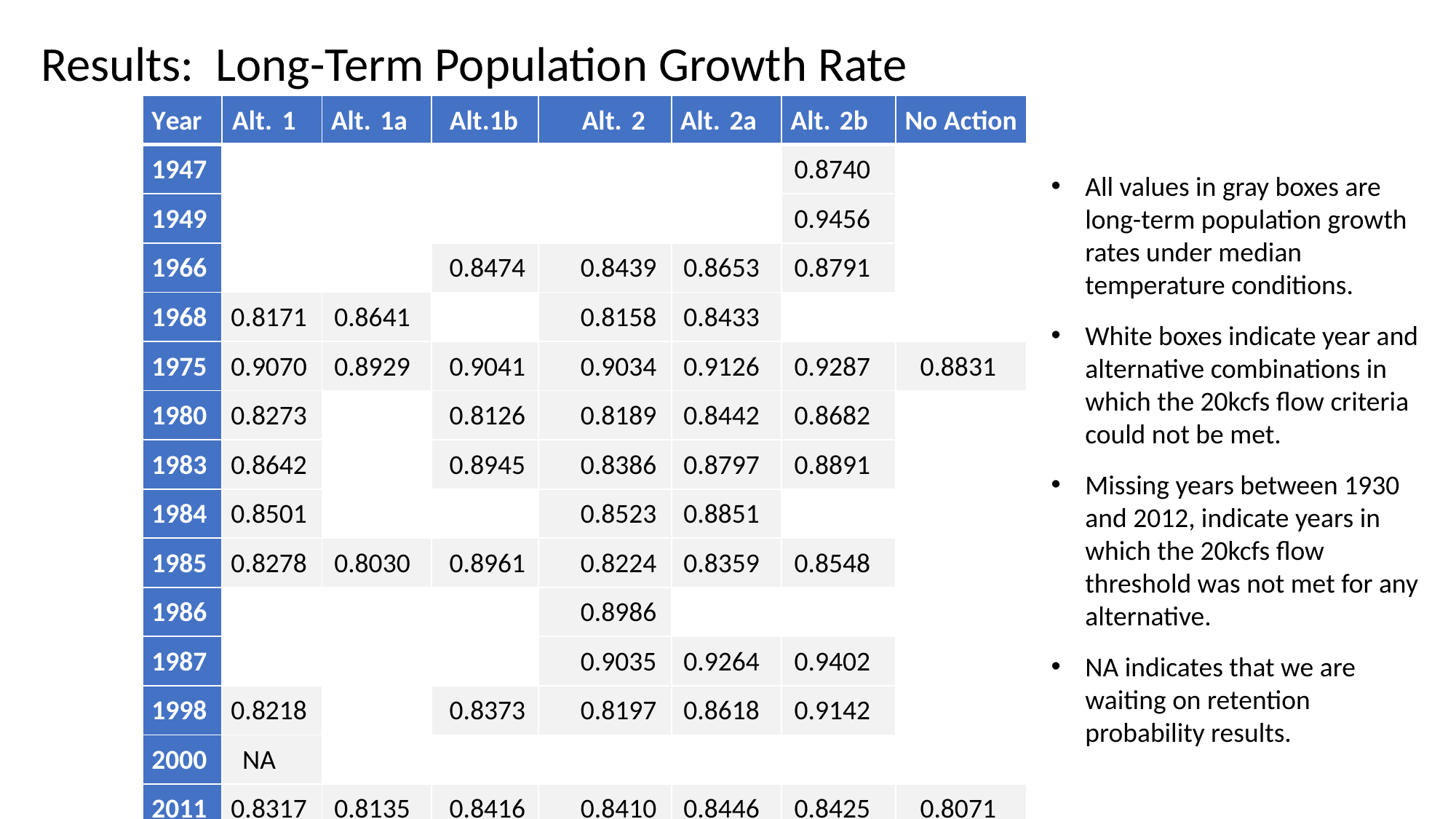

Results:  Long-Term Population Growth Rate
| Year | Alt. 1 | Alt. 1a | Alt.1b | Alt. 2 | Alt. 2a | Alt. 2b | No Action |
| --- | --- | --- | --- | --- | --- | --- | --- |
| 1947 |  |  |  |  |  | 0.8740 |  |
| 1949 |  |  |  |  |  | 0.9456 |  |
| 1966 |  |  | 0.8474 | 0.8439 | 0.8653 | 0.8791 |  |
| 1968 | 0.8171 | 0.8641 |  | 0.8158 | 0.8433 |  |  |
| 1975 | 0.9070 | 0.8929 | 0.9041 | 0.9034 | 0.9126 | 0.9287 | 0.8831 |
| 1980 | 0.8273 |  | 0.8126 | 0.8189 | 0.8442 | 0.8682 |  |
| 1983 | 0.8642 |  | 0.8945 | 0.8386 | 0.8797 | 0.8891 |  |
| 1984 | 0.8501 |  |  | 0.8523 | 0.8851 |  |  |
| 1985 | 0.8278 | 0.8030 | 0.8961 | 0.8224 | 0.8359 | 0.8548 |  |
| 1986 |  |  |  | 0.8986 |  |  |  |
| 1987 |  |  |  | 0.9035 | 0.9264 | 0.9402 |  |
| 1998 | 0.8218 |  | 0.8373 | 0.8197 | 0.8618 | 0.9142 |  |
| 2000 | NA |  |  |  |  |  |  |
| 2011 | 0.8317 | 0.8135 | 0.8416 | 0.8410 | 0.8446 | 0.8425 | 0.8071 |
| 2012 | 0.8648 |  |  | 0.8542 | 0.8469 |  |  |
All values in gray boxes are long-term population growth rates under median temperature conditions.
White boxes indicate year and alternative combinations in which the 20kcfs flow criteria could not be met.
Missing years between 1930 and 2012, indicate years in which the 20kcfs flow threshold was not met for any alternative.
NA indicates that we are waiting on retention probability results.